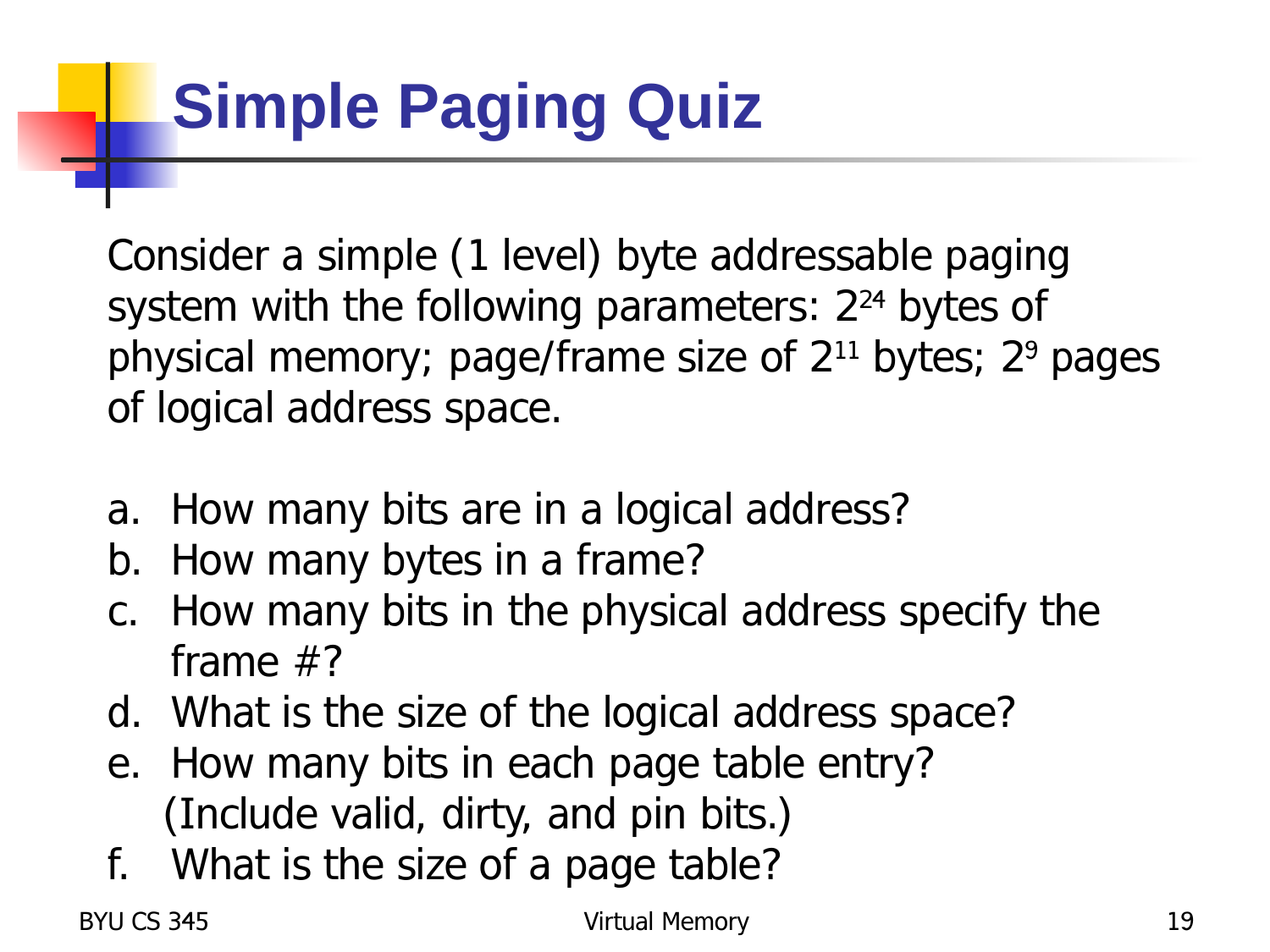

# Simple Paging Quiz
Consider a simple (1 level) byte addressable paging system with the following parameters: 224 bytes of physical memory; page/frame size of 211 bytes; 29 pages of logical address space.

How many bits are in a logical address?
How many bytes in a frame?
How many bits in the physical address specify the frame #?
What is the size of the logical address space?
How many bits in each page table entry?
	(Include valid, dirty, and pin bits.)
f.	What is the size of a page table?
BYU CS 345
Virtual Memory
19